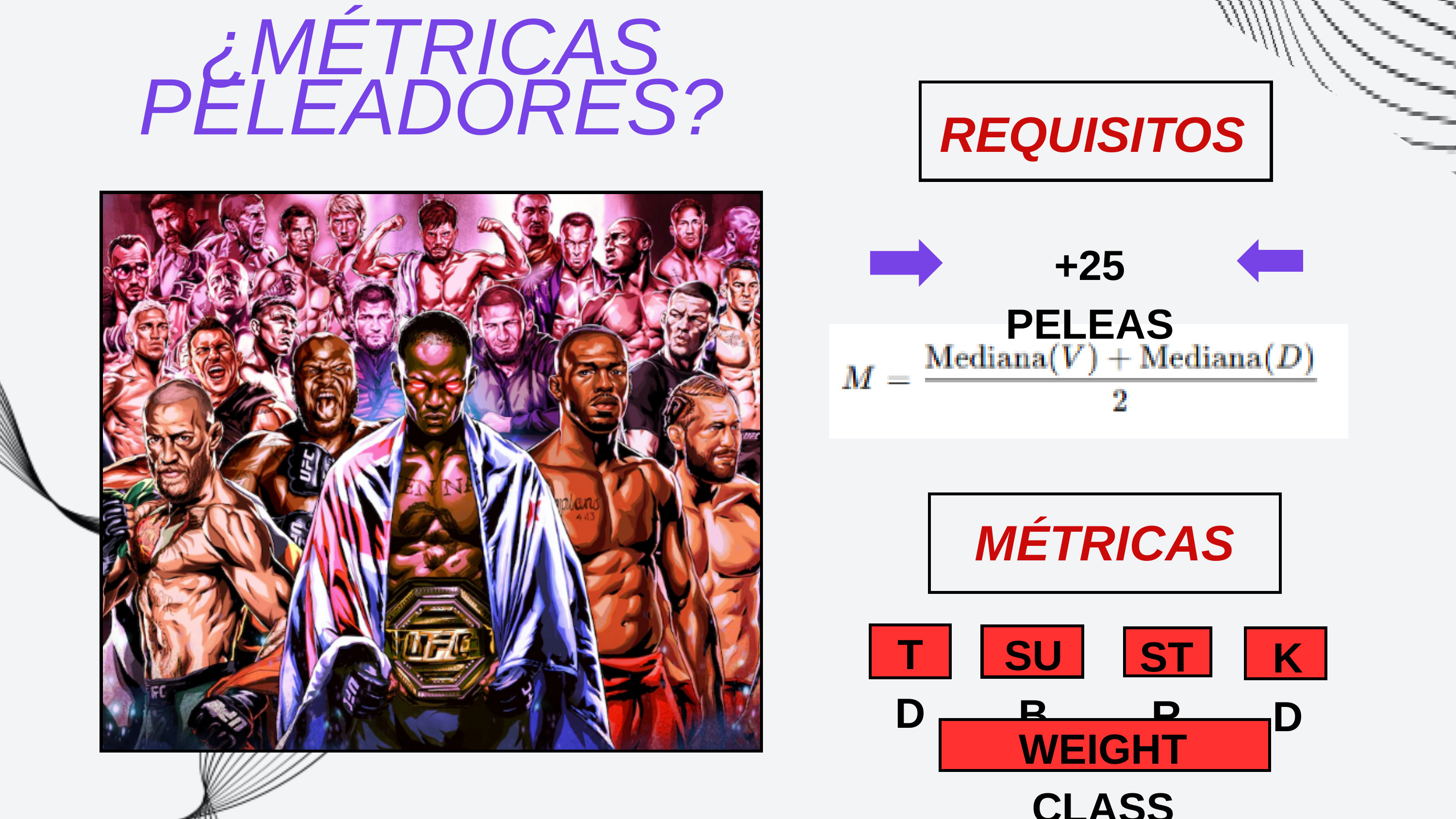

¿MÉTRICAS PELEADORES?

REQUISITOS

+25 PELEAS

MÉTRICAS
TD
SUB
STR
KD

WEIGHT CLASS